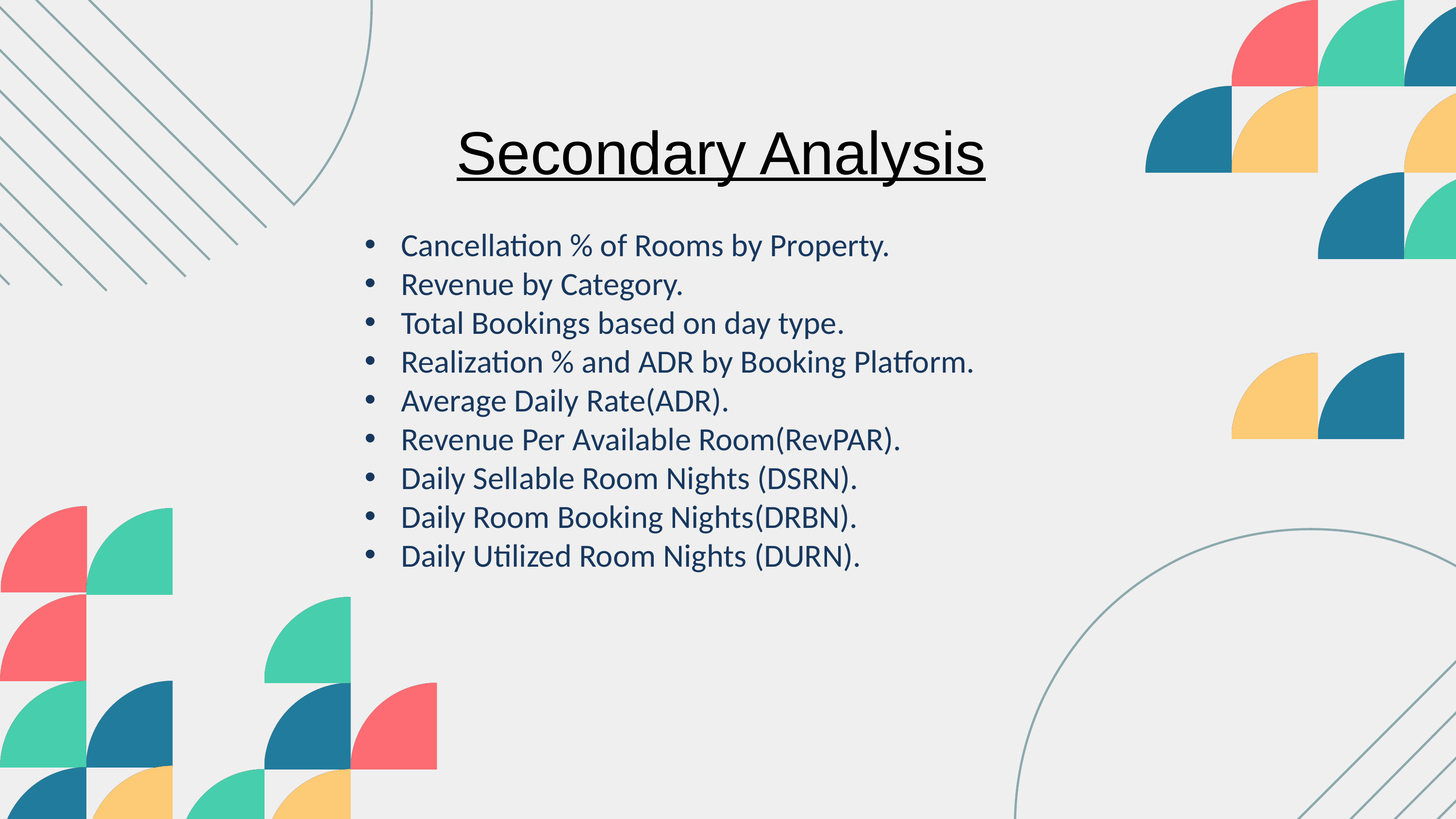

Secondary Analysis

Cancellation % of Rooms by Property.
Revenue by Category.
Total Bookings based on day type.
Realization % and ADR by Booking Platform.
Average Daily Rate(ADR).
Revenue Per Available Room(RevPAR).
Daily Sellable Room Nights (DSRN).
Daily Room Booking Nights(DRBN).
Daily Utilized Room Nights (DURN).